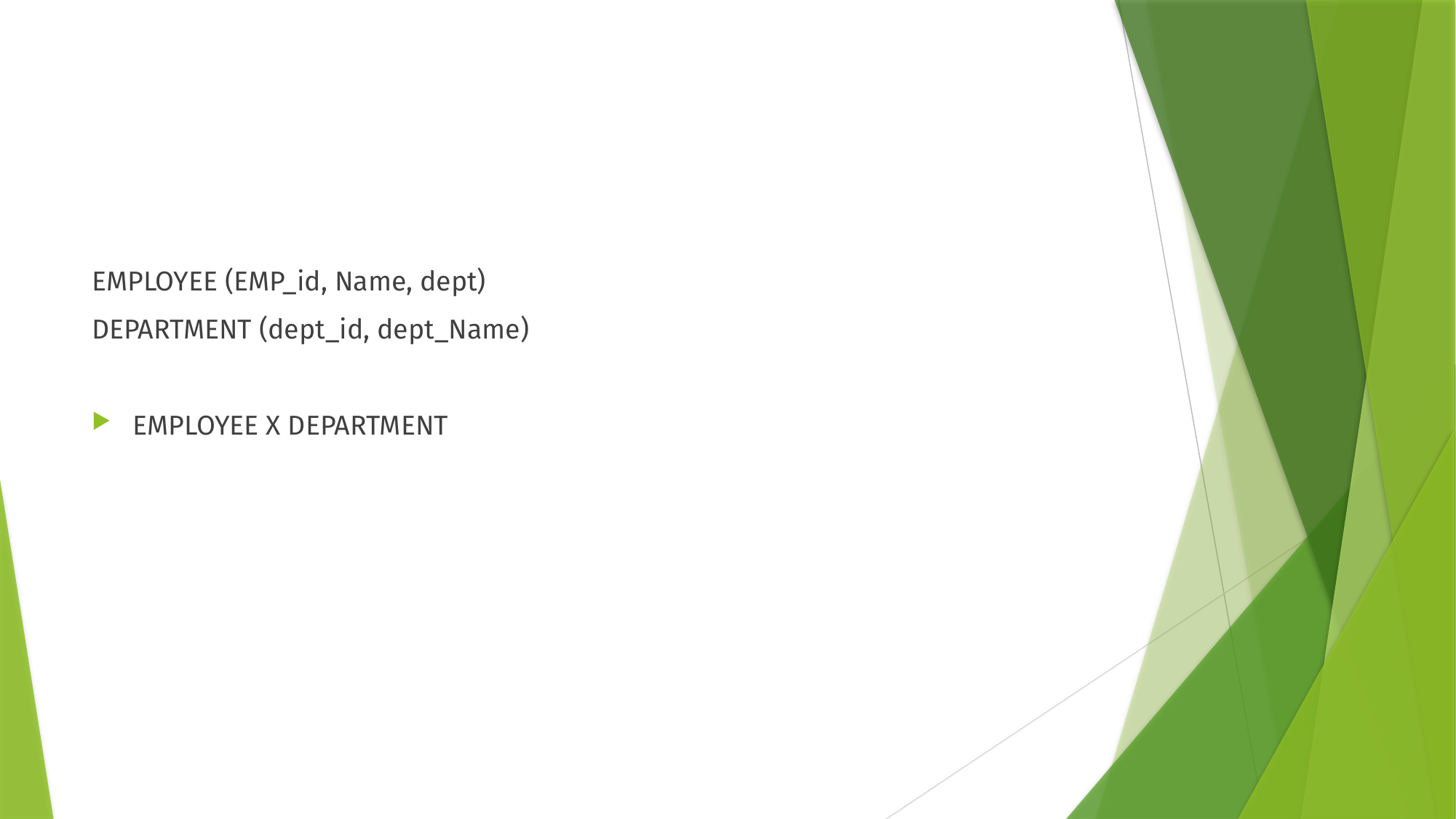

#
EMPLOYEE (EMP_id, Name, dept)
DEPARTMENT (dept_id, dept_Name)

EMPLOYEE X DEPARTMENT